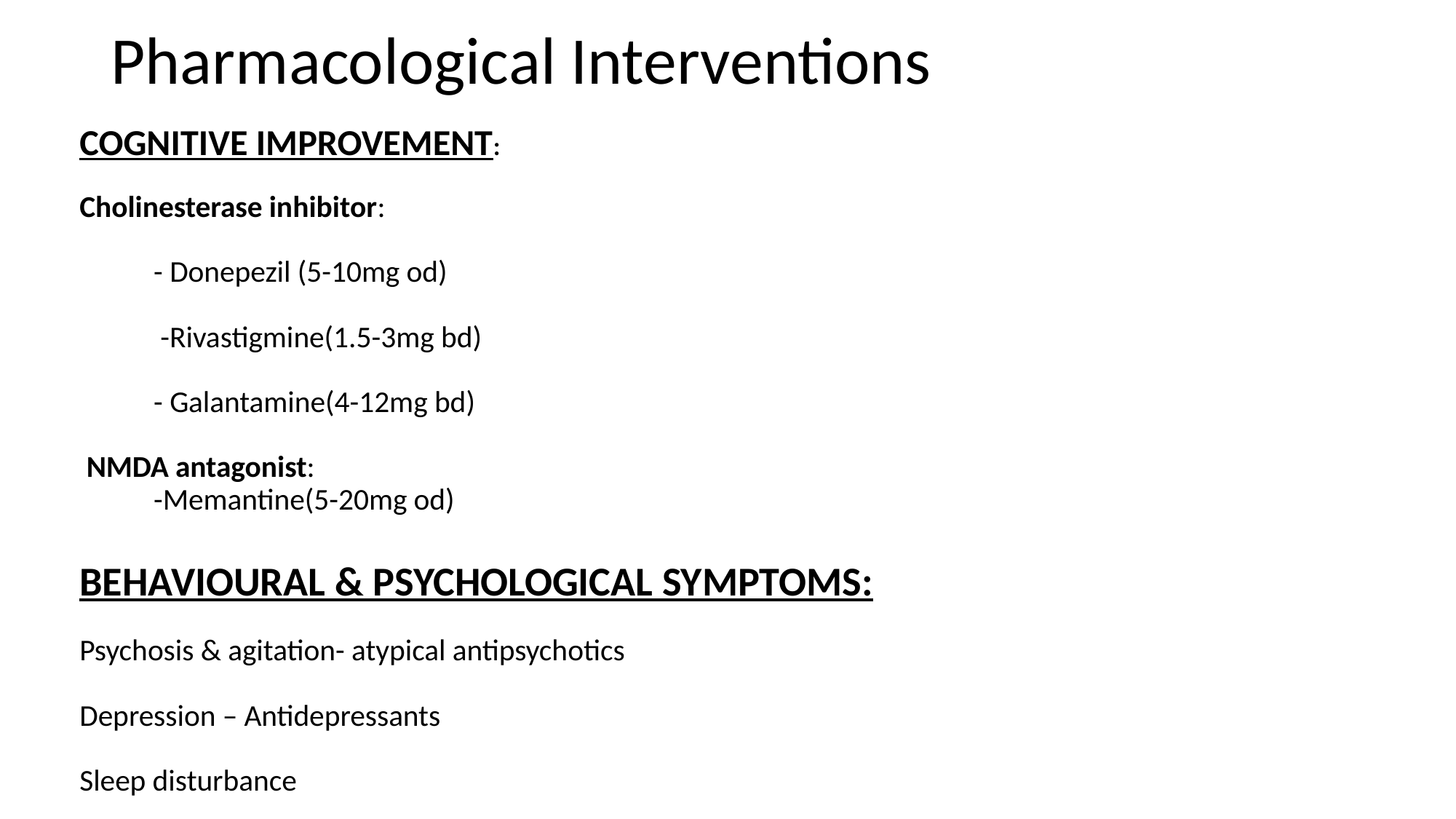

# Pharmacological Interventions
COGNITIVE IMPROVEMENT:

Cholinesterase inhibitor:

           - Donepezil (5-10mg od)

            -Rivastigmine(1.5-3mg bd)

           - Galantamine(4-12mg bd)

 NMDA antagonist:
           -Memantine(5-20mg od)

BEHAVIOURAL & PSYCHOLOGICAL SYMPTOMS:

Psychosis & agitation- atypical antipsychotics

Depression – Antidepressants

Sleep disturbance